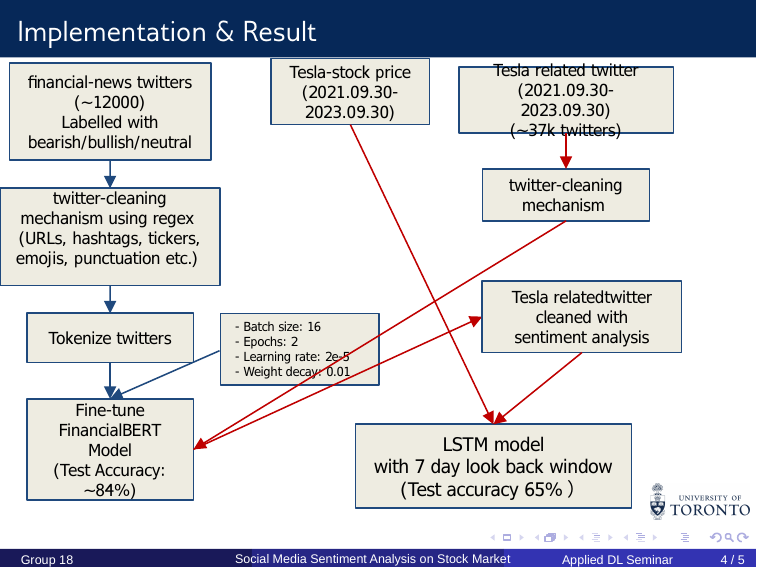

Implementation & Result
Tesla-stock price (2021.09.30-2023.09.30)
financial-news twitters (~12000)
Labelled with bearish/bullish/neutral
Tesla related twitter
(2021.09.30-2023.09.30)
(~37k twitters)
twitter-cleaning mechanism
twitter-cleaning mechanism using regex
(URLs, hashtags, tickers, emojis, punctuation etc.)
Tesla relatedtwitter cleaned with sentiment analysis
Tokenize twitters
- Batch size: 16
- Epochs: 2
- Learning rate: 2e-5
- Weight decay: 0.01

Fine-tune FinancialBERT Model
(Test Accuracy:
~84%)

LSTM model
with 7 day look back window
(Test accuracy 65%）

Social Media Sentiment Analysis on Stock Market

Group 18
Applied DL Seminar
4 / 5